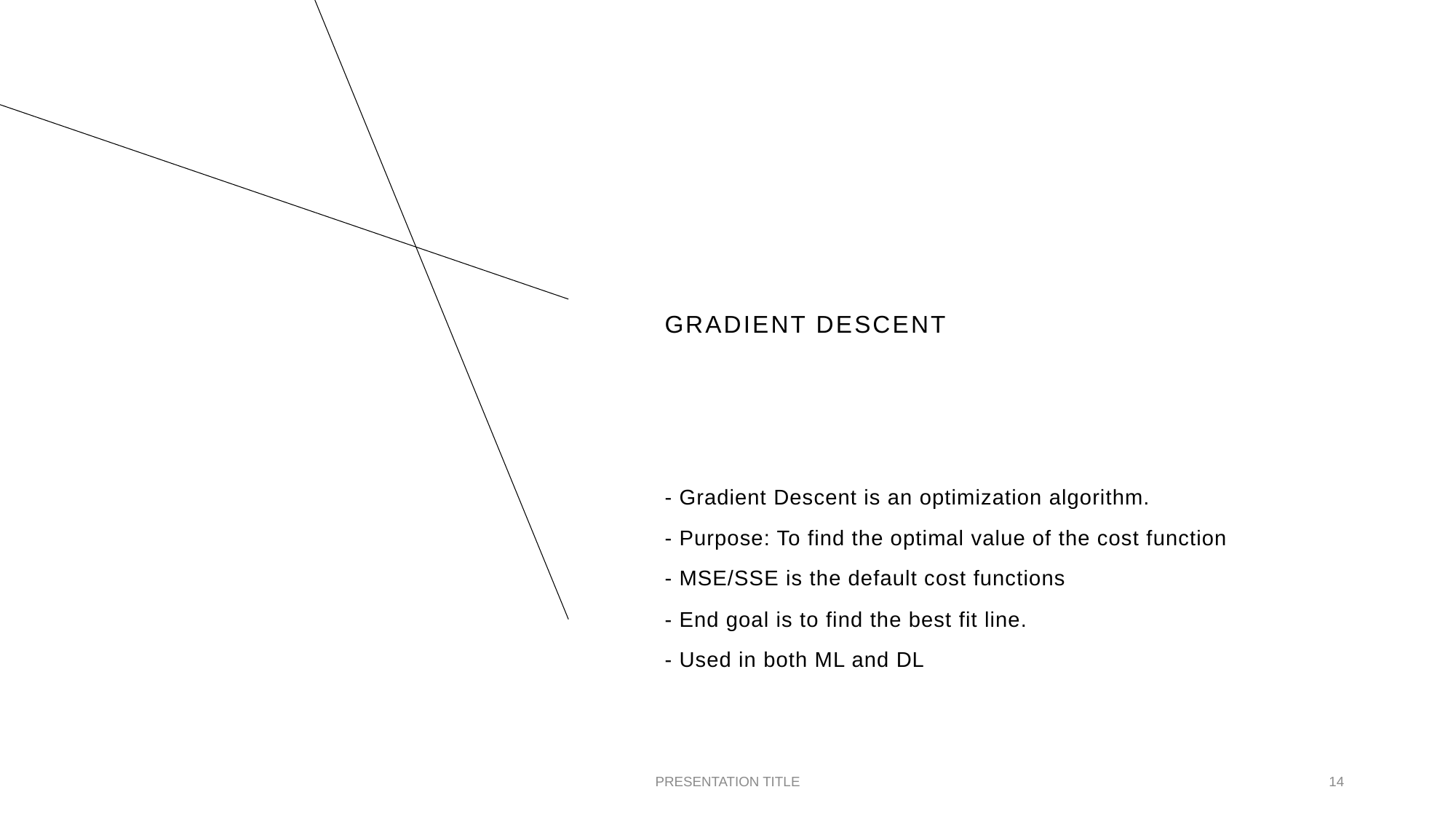

# Gradient Descent

- Gradient Descent is an optimization algorithm.
- Purpose: To find the optimal value of the cost function
- MSE/SSE is the default cost functions
- End goal is to find the best fit line.
- Used in both ML and DL
PRESENTATION TITLE
14